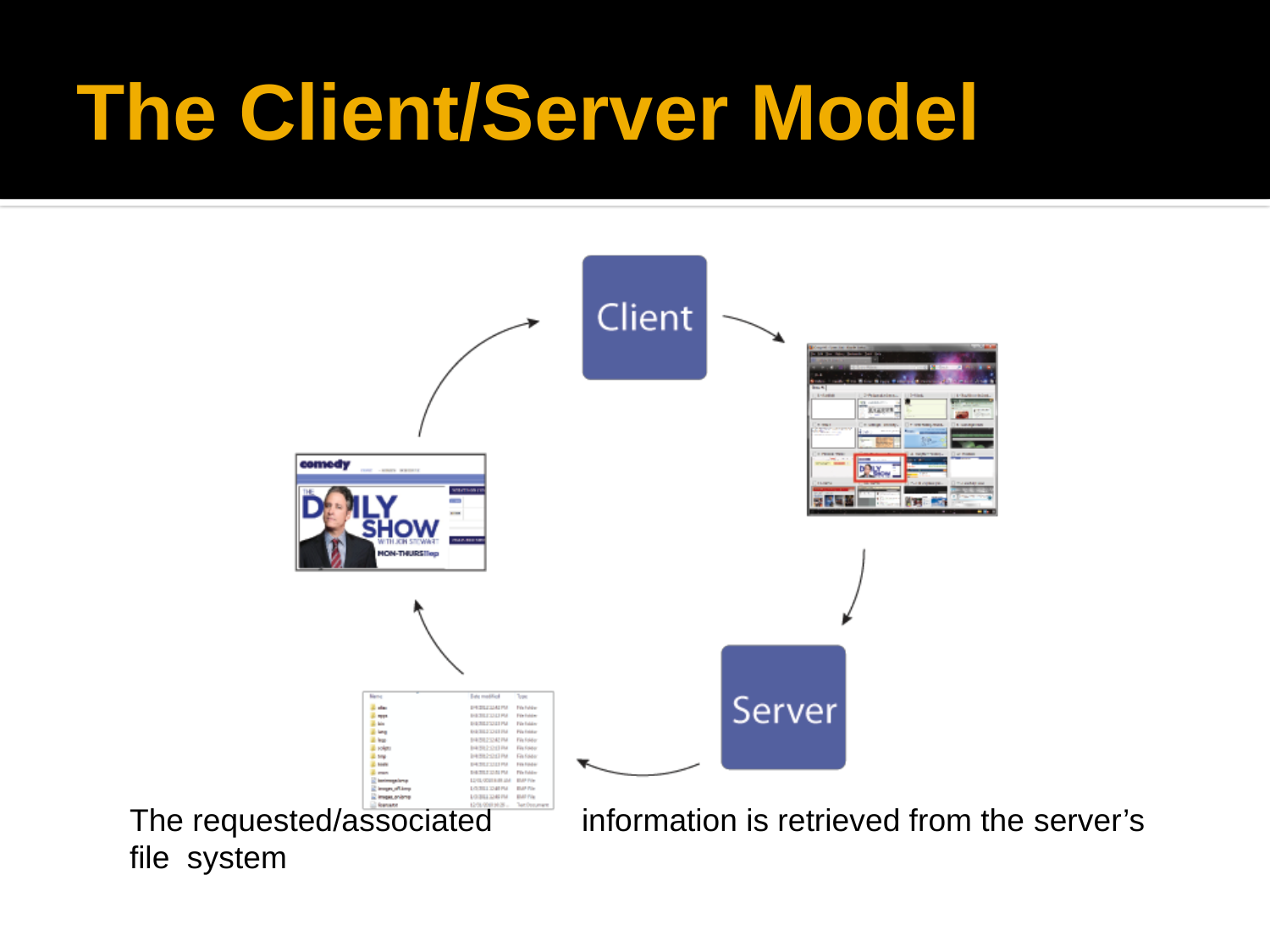

# The Client/Server Model

						The requested/associated 						information is retrieved from the 					server’s  file  system